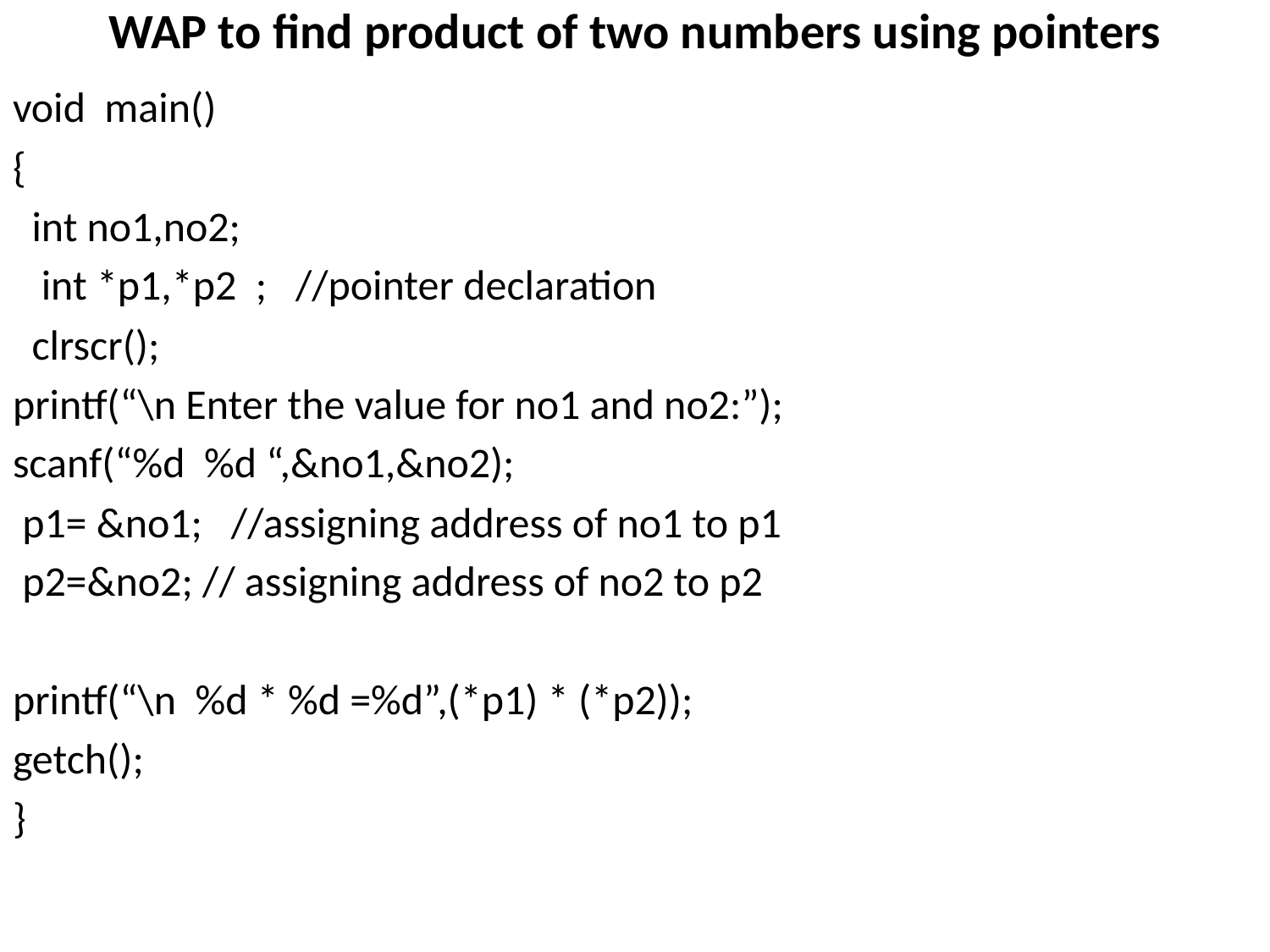

# WAP to find product of two numbers using pointers
void  main()
{
  int no1,no2;
   int *p1,*p2  ;   //pointer declaration
  clrscr();
printf(“\n Enter the value for no1 and no2:”);
scanf(“%d  %d “,&no1,&no2);
 p1= &no1;   //assigning address of no1 to p1
 p2=&no2; // assigning address of no2 to p2

printf(“\n  %d * %d =%d”,(*p1) * (*p2));
getch();
}